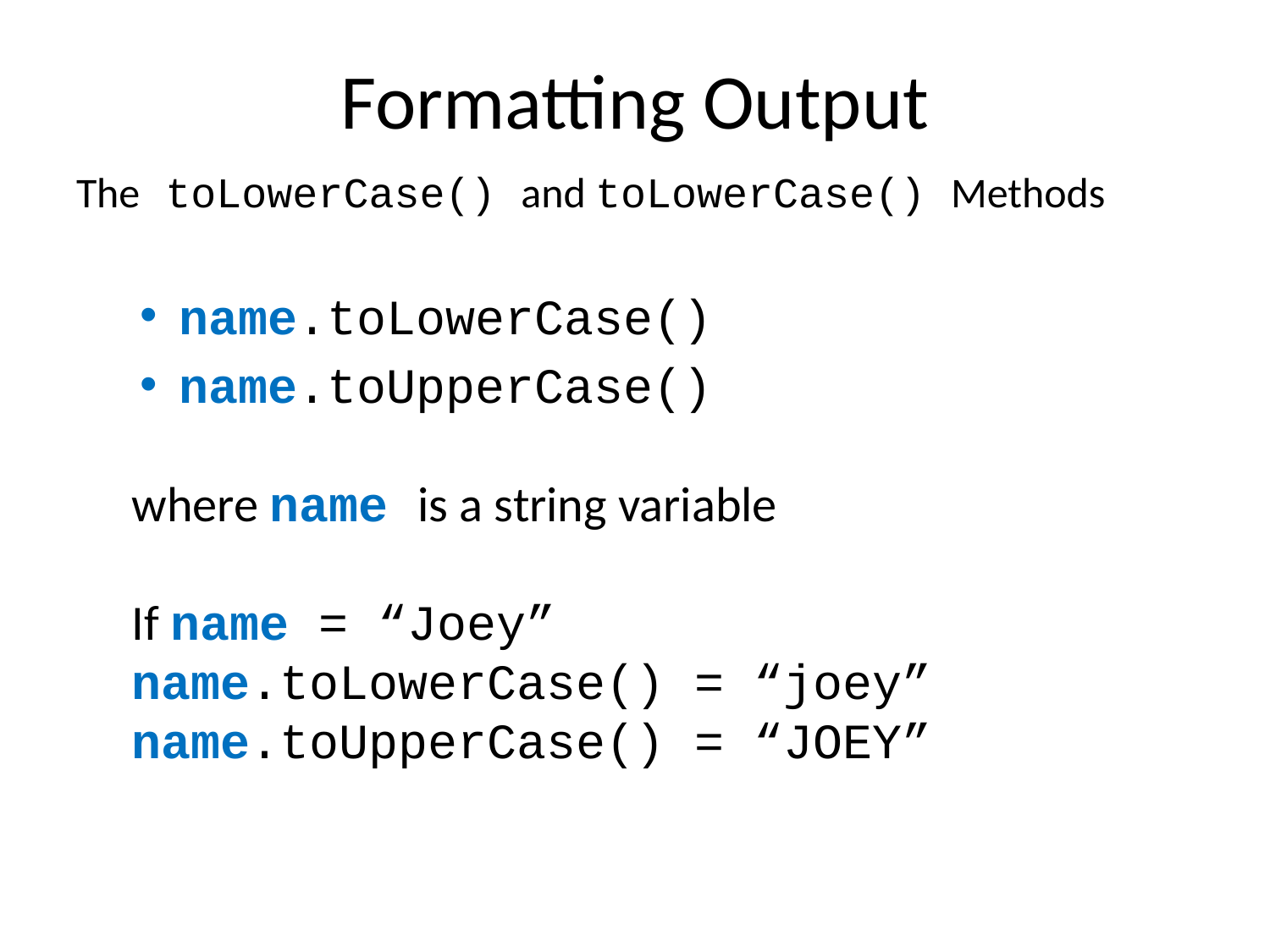

# Formatting Output
The toLowerCase() and toLowerCase() Methods

name.toLowerCase()
name.toUpperCase()

where name is a string variable

If name = “Joey”
name.toLowerCase() = “joey”
name.toUpperCase() = “JOEY”